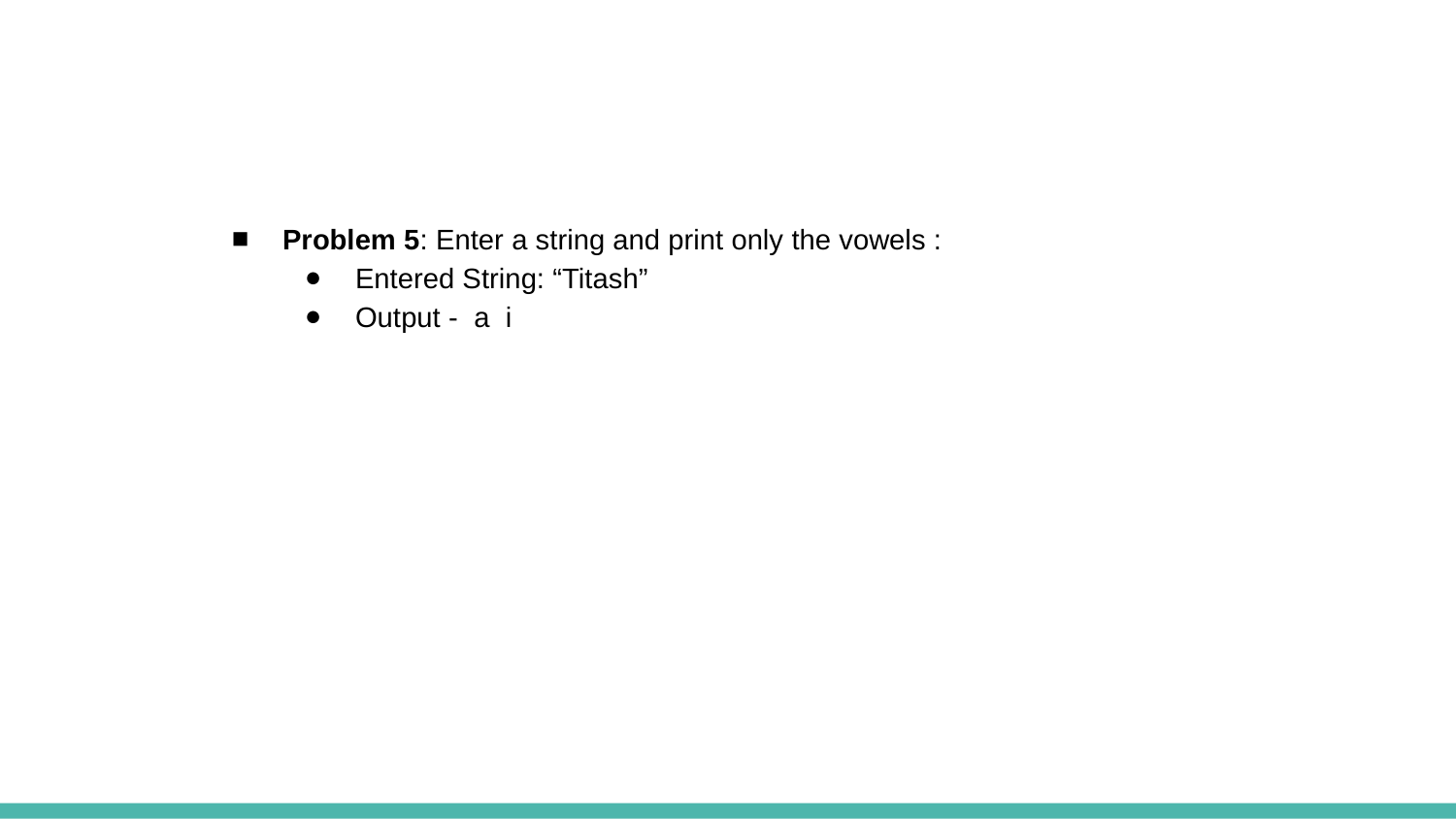

#
Problem 5: Enter a string and print only the vowels :
Entered String: “Titash”
Output -  a  i